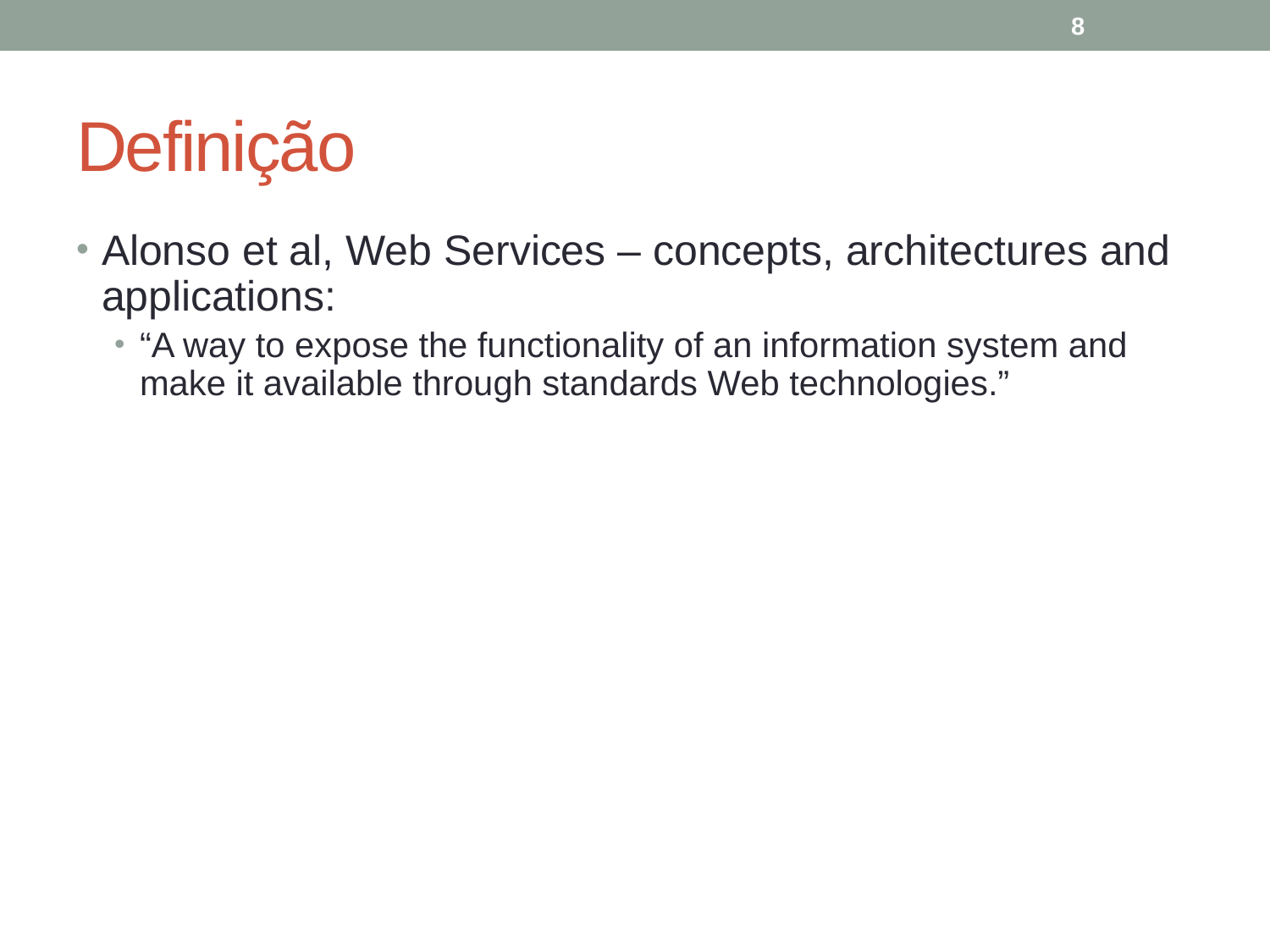

8
# Definição
Alonso et al, Web Services – concepts, architectures and applications:
“A way to expose the functionality of an information system and make it available through standards Web technologies.”